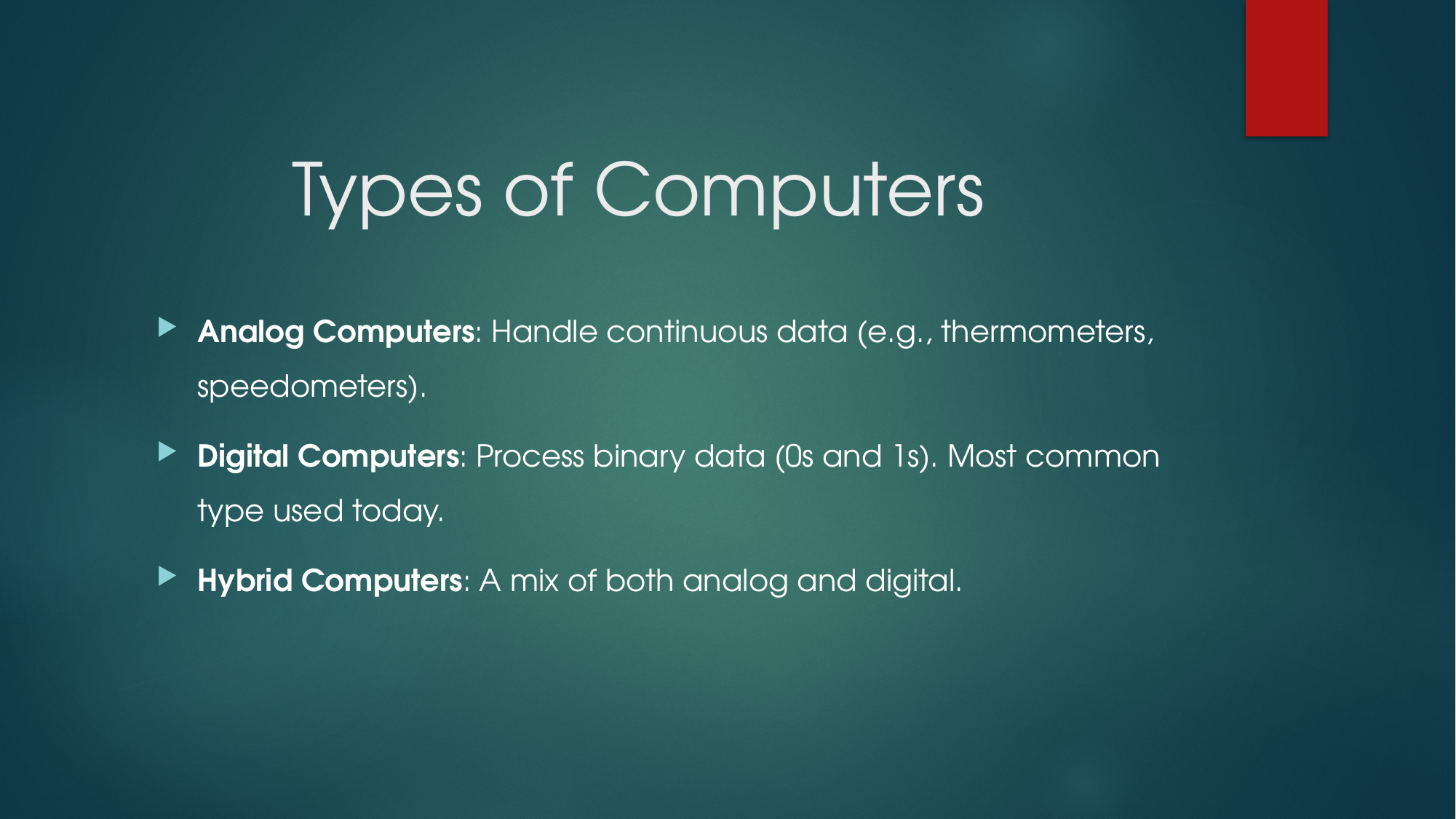

# Types of Computers
Analog Computers: Handle continuous data (e.g., thermometers, speedometers).
Digital Computers: Process binary data (0s and 1s). Most common type used today.
Hybrid Computers: A mix of both analog and digital.